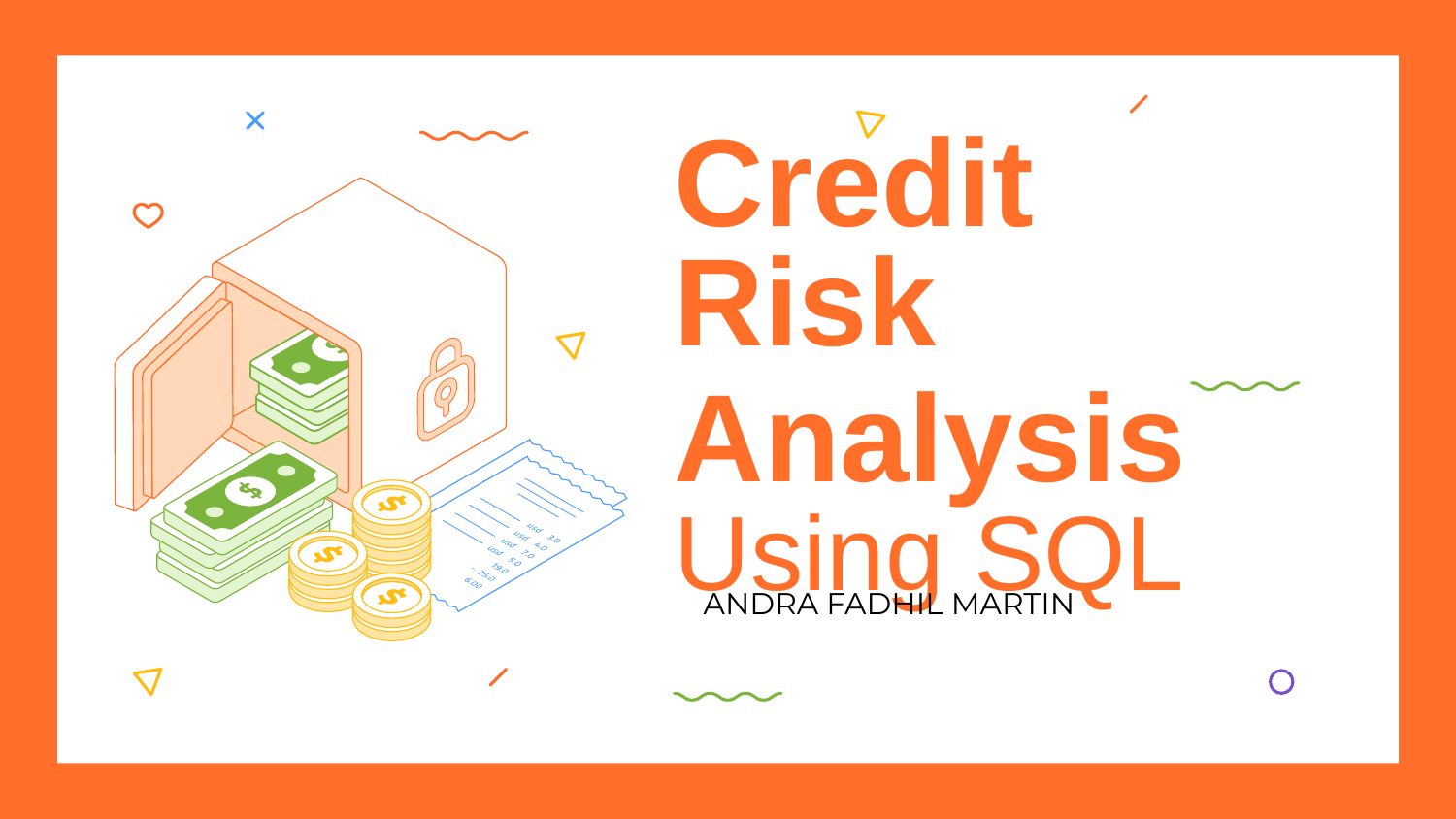

# Credit Risk Analysis Using SQL

ANDRA FADHIL MARTIN